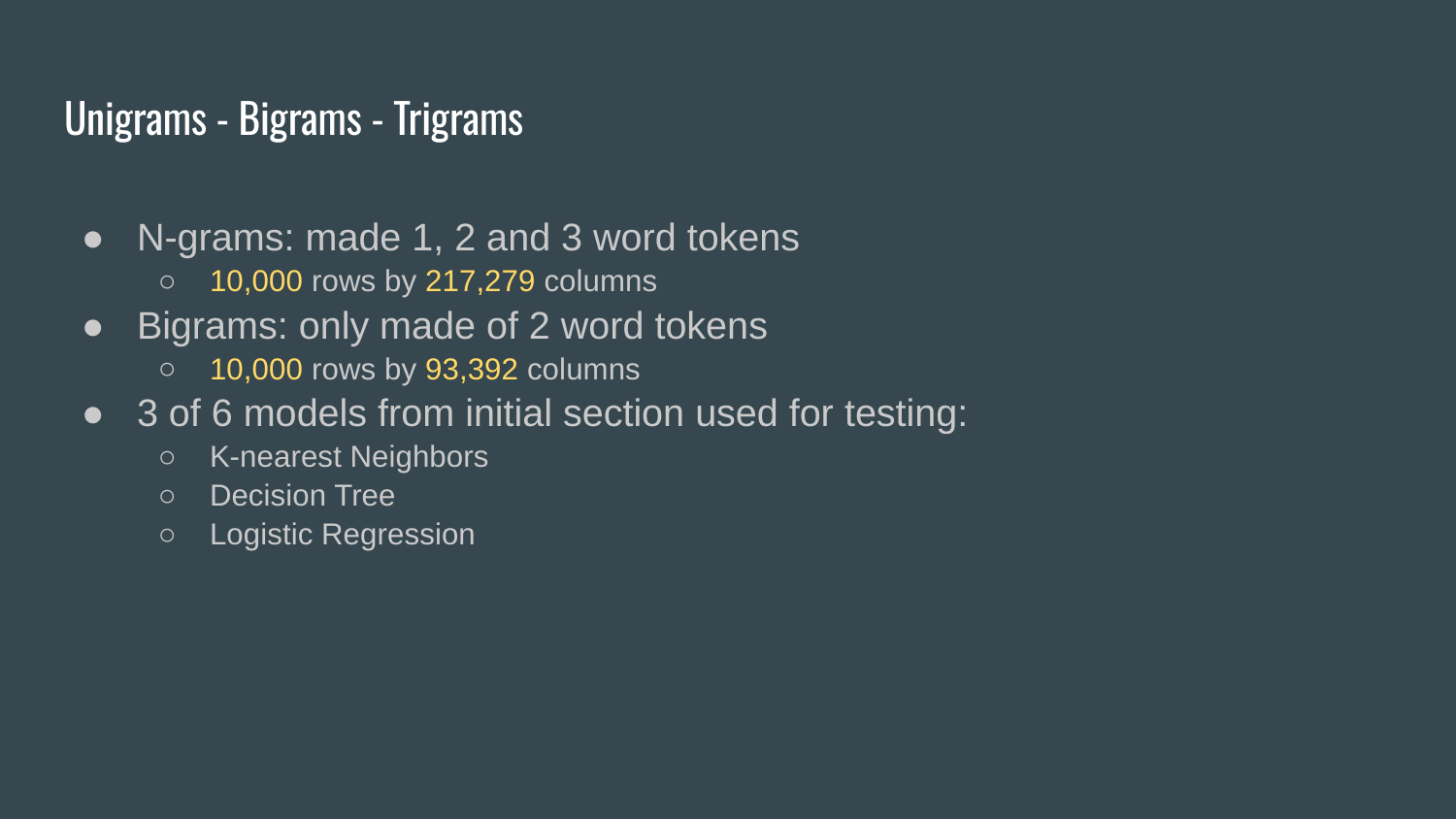

# Unigrams - Bigrams - Trigrams
N-grams: made 1, 2 and 3 word tokens
10,000 rows by 217,279 columns
Bigrams: only made of 2 word tokens
10,000 rows by 93,392 columns
3 of 6 models from initial section used for testing:
K-nearest Neighbors
Decision Tree
Logistic Regression